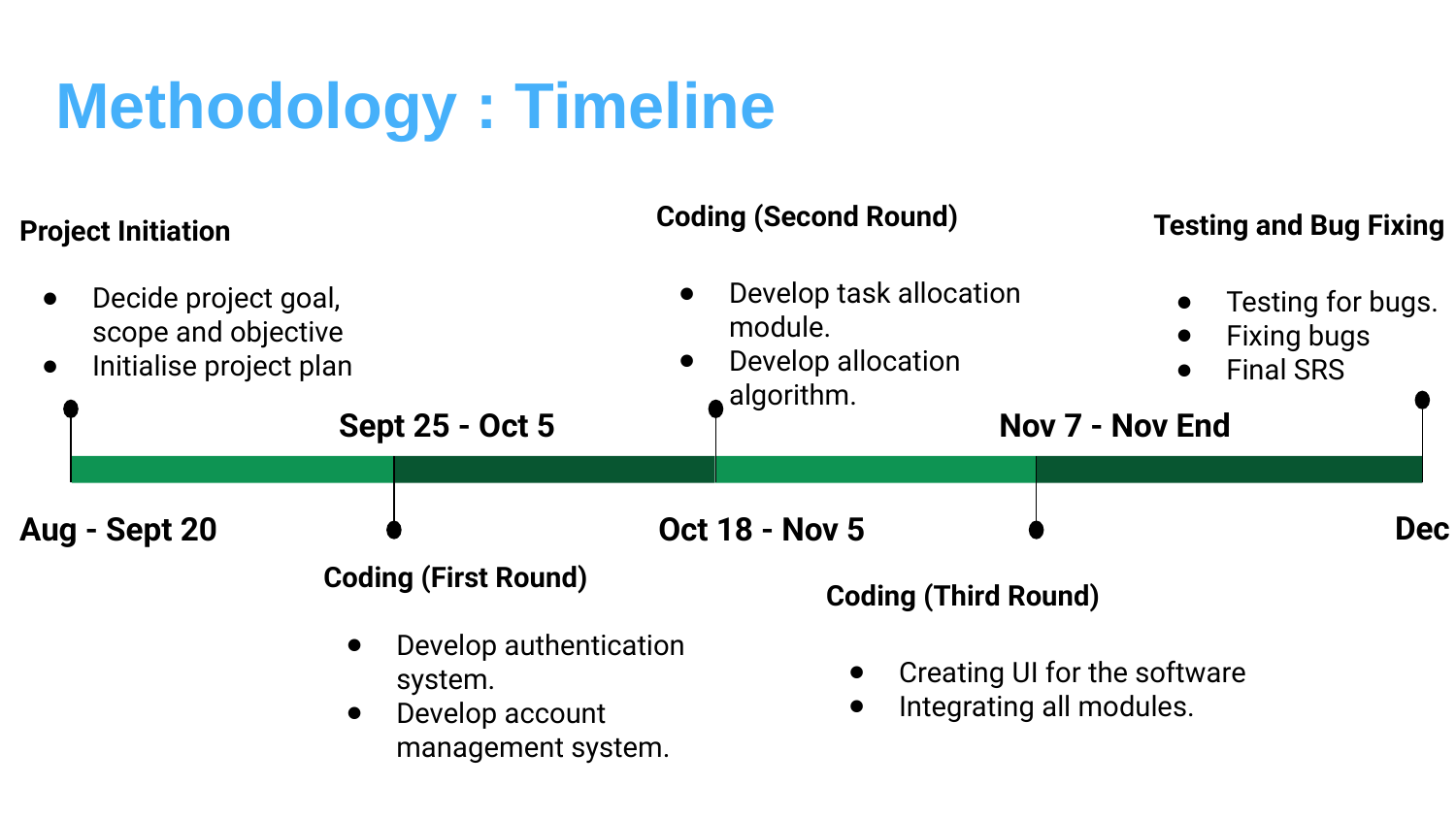

Methodology : Timeline
Coding (Second Round)
Develop task allocation module.
Develop allocation algorithm.

Oct 18 - Nov 5

Testing and Bug Fixing
Testing for bugs.
Fixing bugs
Final SRS

Nov 7 - Nov End

Project Initiation

Decide project goal, scope and objective
Initialise project plan

Aug - Sept 20

Sept 25 - Oct 5

Coding (First Round)

Develop authentication system.
Develop account management system.

Dec
Coding (Third Round)
Creating UI for the software
Integrating all modules.